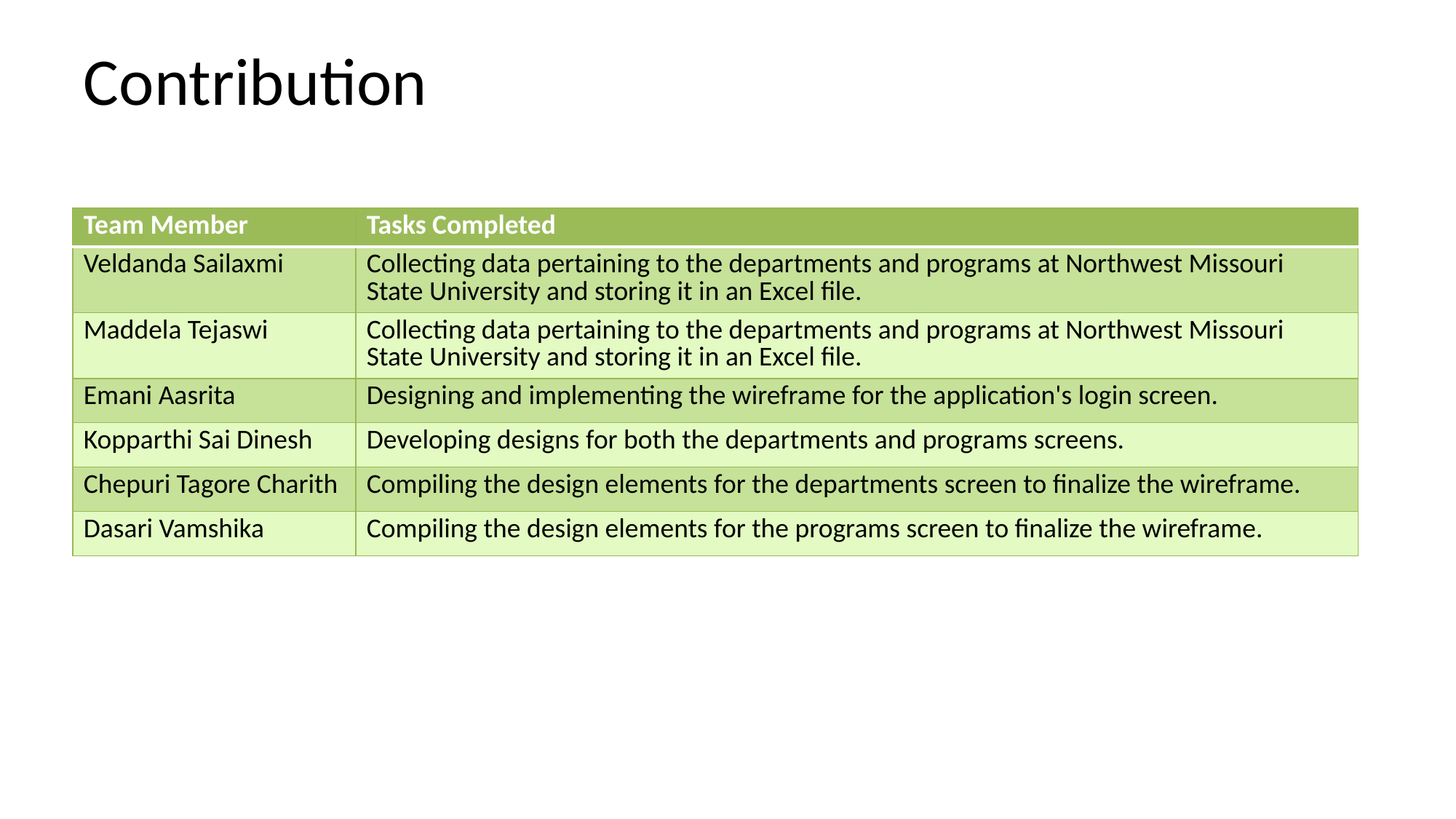

# Contribution
| Team Member | Tasks Completed |
| --- | --- |
| Veldanda Sailaxmi | Collecting data pertaining to the departments and programs at Northwest Missouri State University and storing it in an Excel file. |
| Maddela Tejaswi | Collecting data pertaining to the departments and programs at Northwest Missouri State University and storing it in an Excel file. |
| Emani Aasrita | Designing and implementing the wireframe for the application's login screen. |
| Kopparthi Sai Dinesh | Developing designs for both the departments and programs screens. |
| Chepuri Tagore Charith | Compiling the design elements for the departments screen to finalize the wireframe. |
| Dasari Vamshika | Compiling the design elements for the programs screen to finalize the wireframe. |